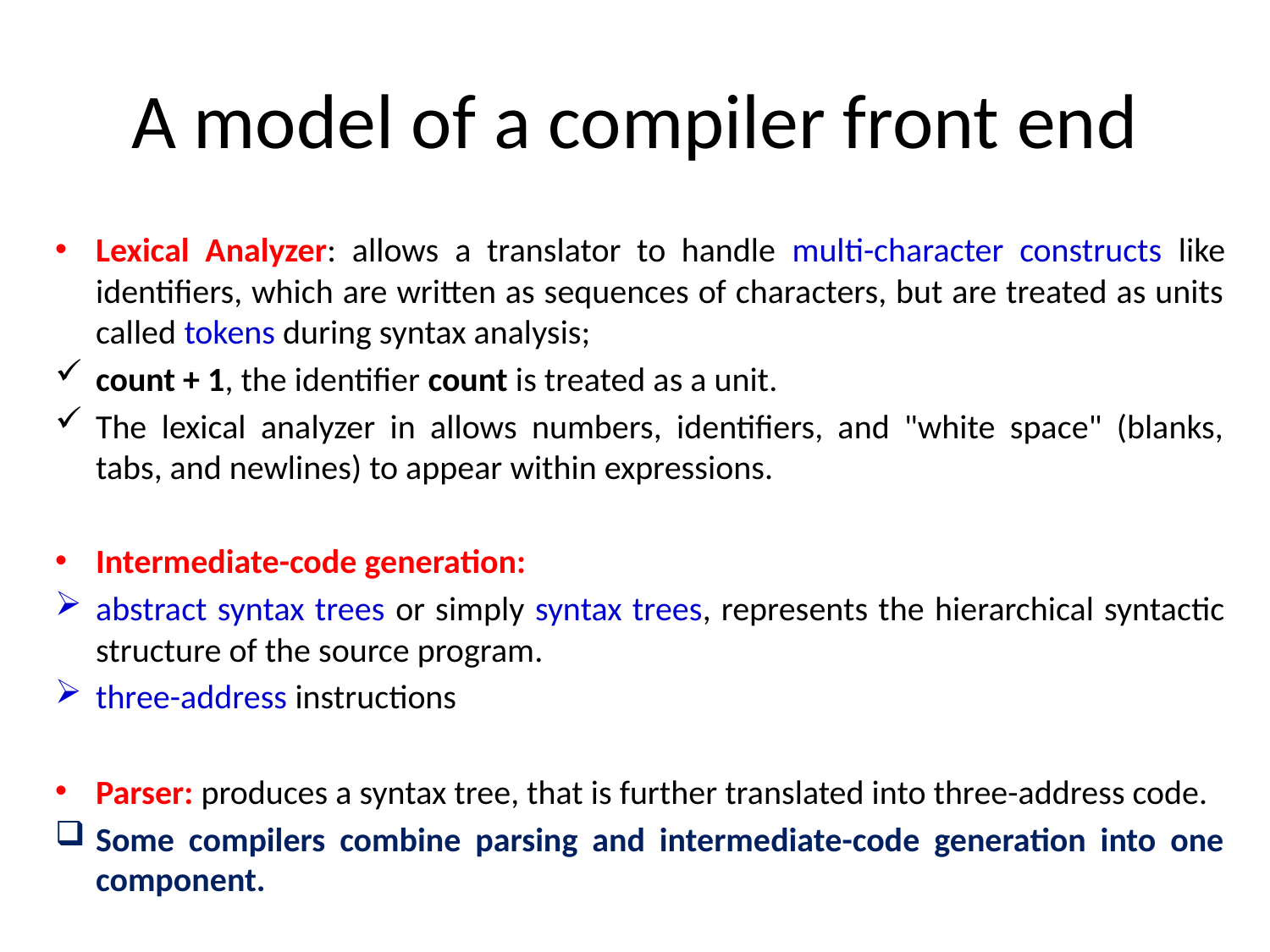

# A model of a compiler front end
Lexical Analyzer: allows a translator to handle multi-character constructs like identifiers, which are written as sequences of characters, but are treated as units called tokens during syntax analysis;
count + 1, the identifier count is treated as a unit.
The lexical analyzer in allows numbers, identifiers, and "white space" (blanks, tabs, and newlines) to appear within expressions.

Intermediate-code generation:
abstract syntax trees or simply syntax trees, represents the hierarchical syntactic structure of the source program.
three-address instructions

Parser: produces a syntax tree, that is further translated into three-address code.
Some compilers combine parsing and intermediate-code generation into one component.